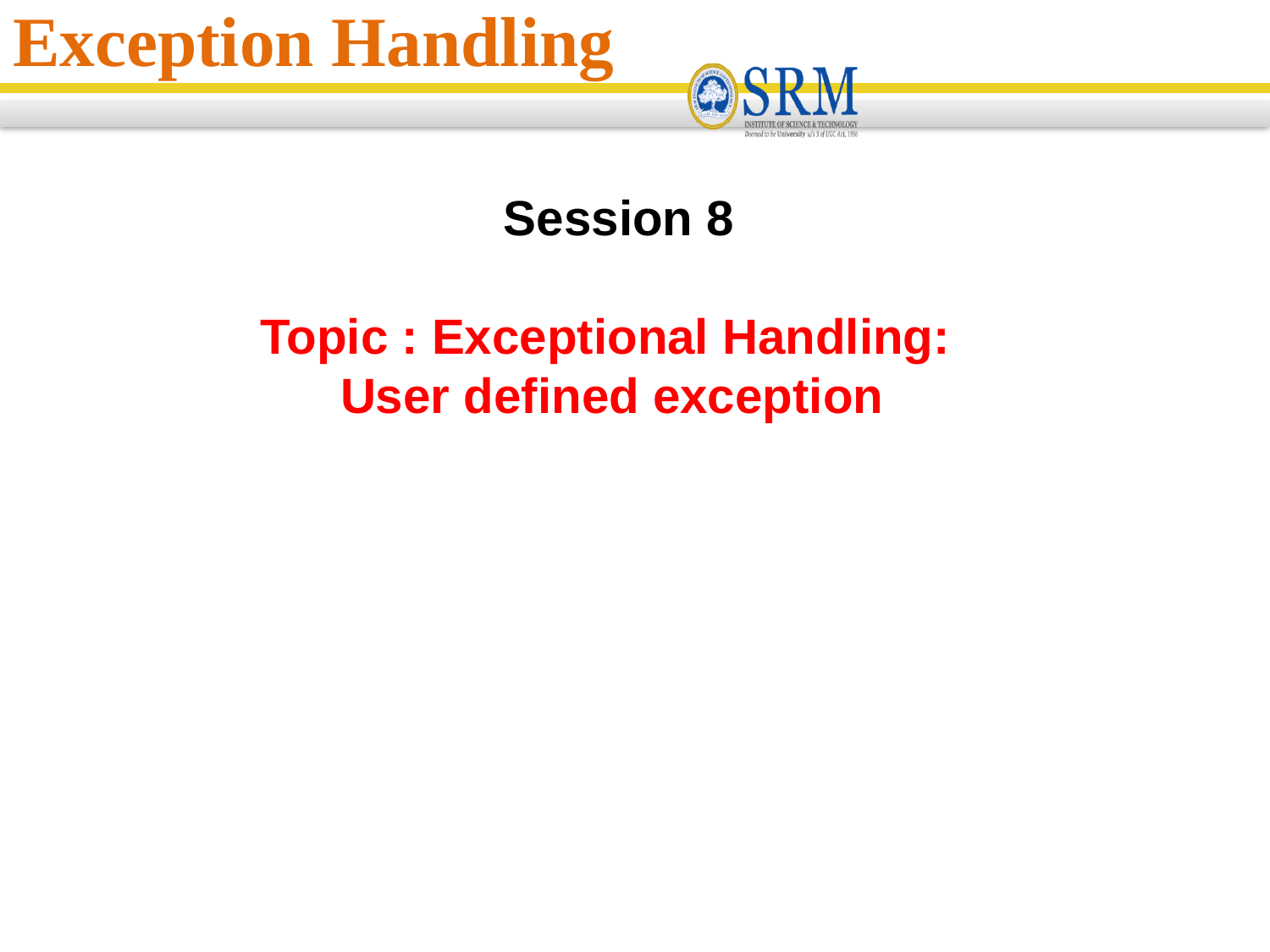

Exception Handling
Session 8

Topic : Exceptional Handling:
User defined exception